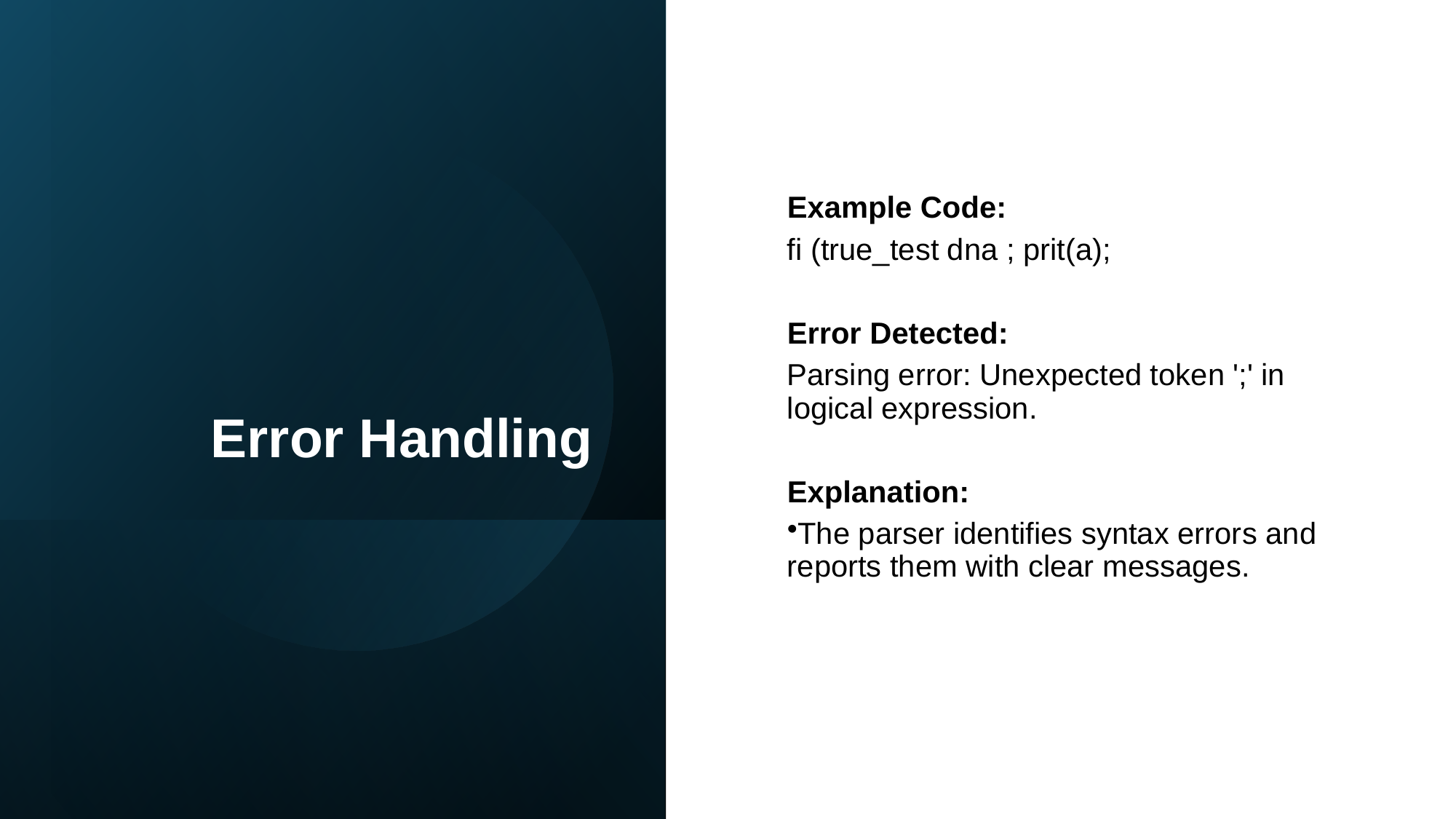

# Error Handling

Example Code:
fi (true_test dna ; prit(a);

Error Detected:
Parsing error: Unexpected token ';' in logical expression.

Explanation:
The parser identifies syntax errors and reports them with clear messages.